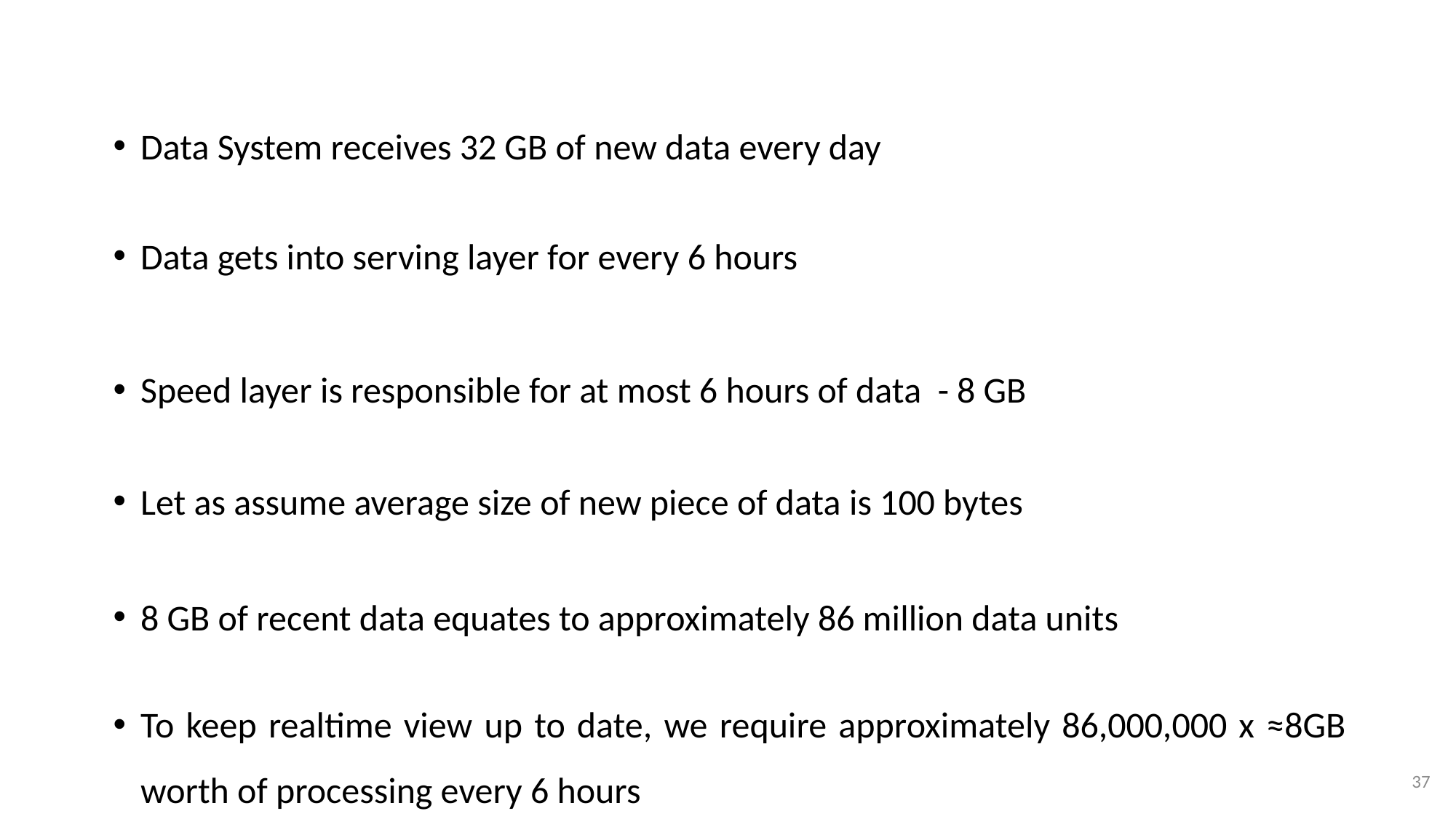

Data System receives 32 GB of new data every day

Data gets into serving layer for every 6 hours

Speed layer is responsible for at most 6 hours of data  - 8 GB

Let as assume average size of new piece of data is 100 bytes
8 GB of recent data equates to approximately 86 million data units

To keep realtime view up to date, we require approximately 86,000,000 x ≈8GB worth of processing every 6 hours

37